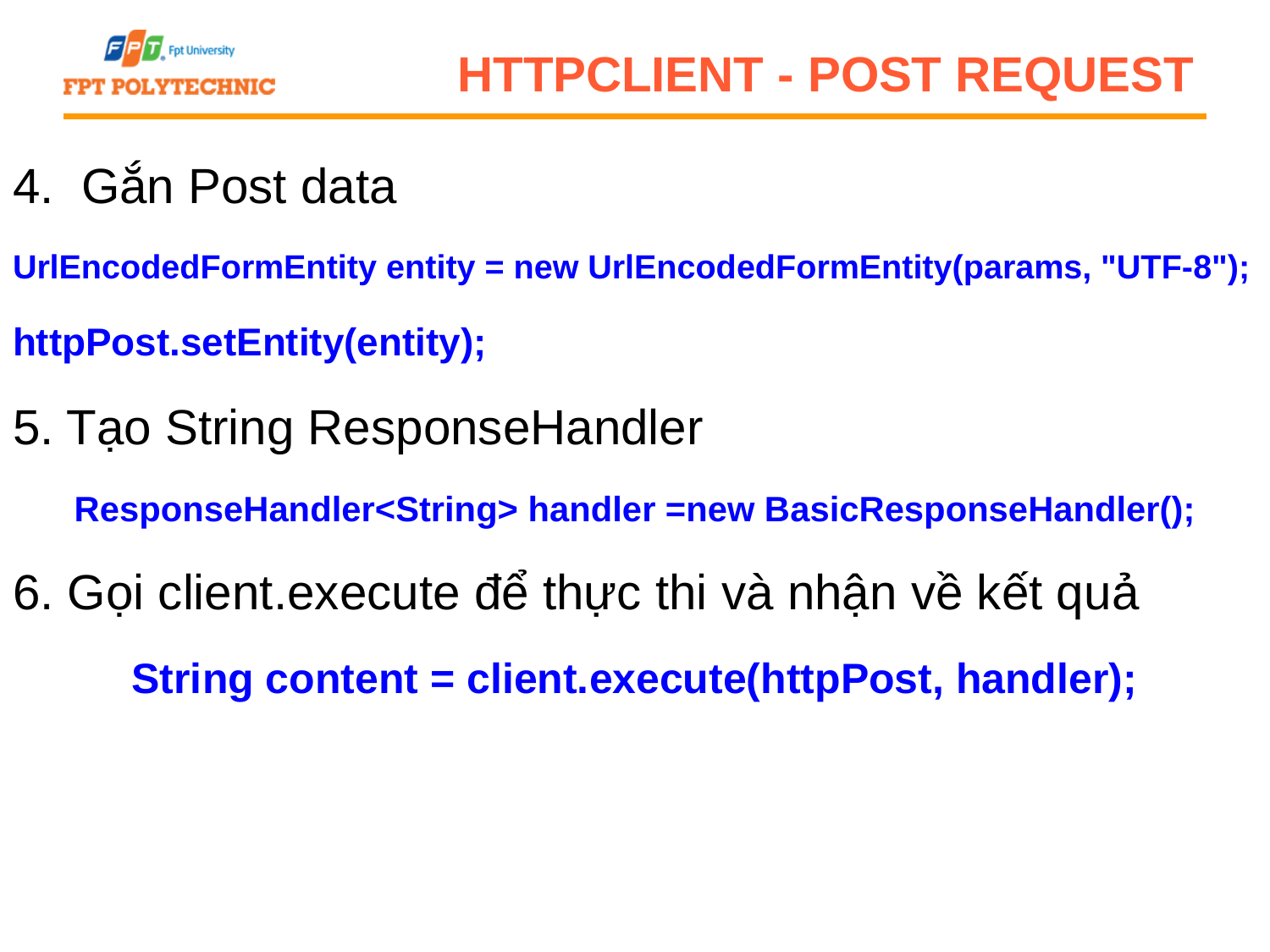

# HttpClient - Post Request
4.  Gắn Post data
UrlEncodedFormEntity entity = new UrlEncodedFormEntity(params, "UTF-8");
httpPost.setEntity(entity);
5. Tạo String ResponseHandler
ResponseHandler<String> handler =new BasicResponseHandler();
6. Gọi client.execute để thực thi và nhận về kết quả
String content = client.execute(httpPost, handler);